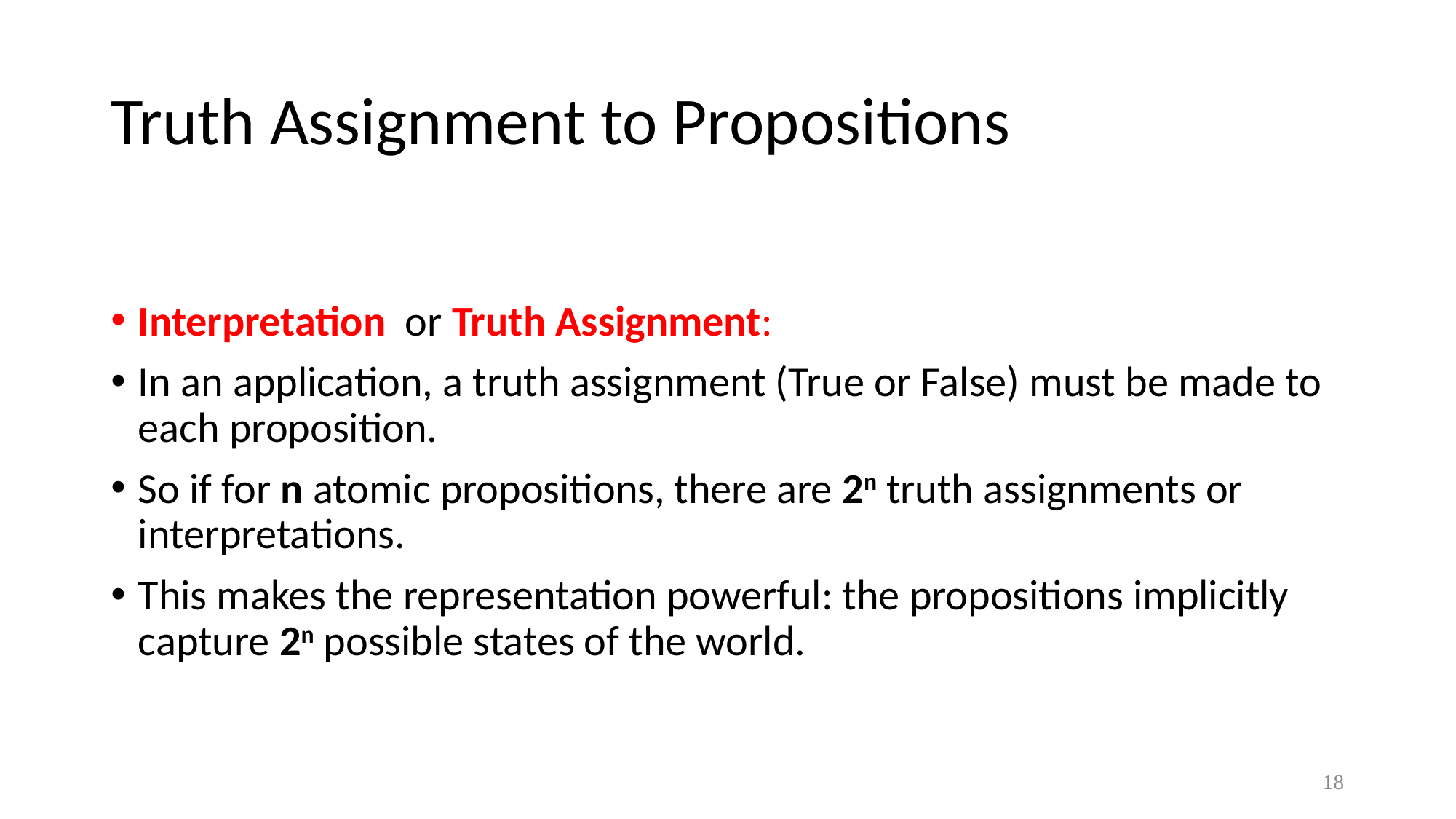

# Truth Assignment to Propositions

Interpretation  or Truth Assignment:
In an application, a truth assignment (True or False) must be made to each proposition.
So if for n atomic propositions, there are 2n truth assignments or interpretations.
This makes the representation powerful: the propositions implicitly capture 2n possible states of the world.

18